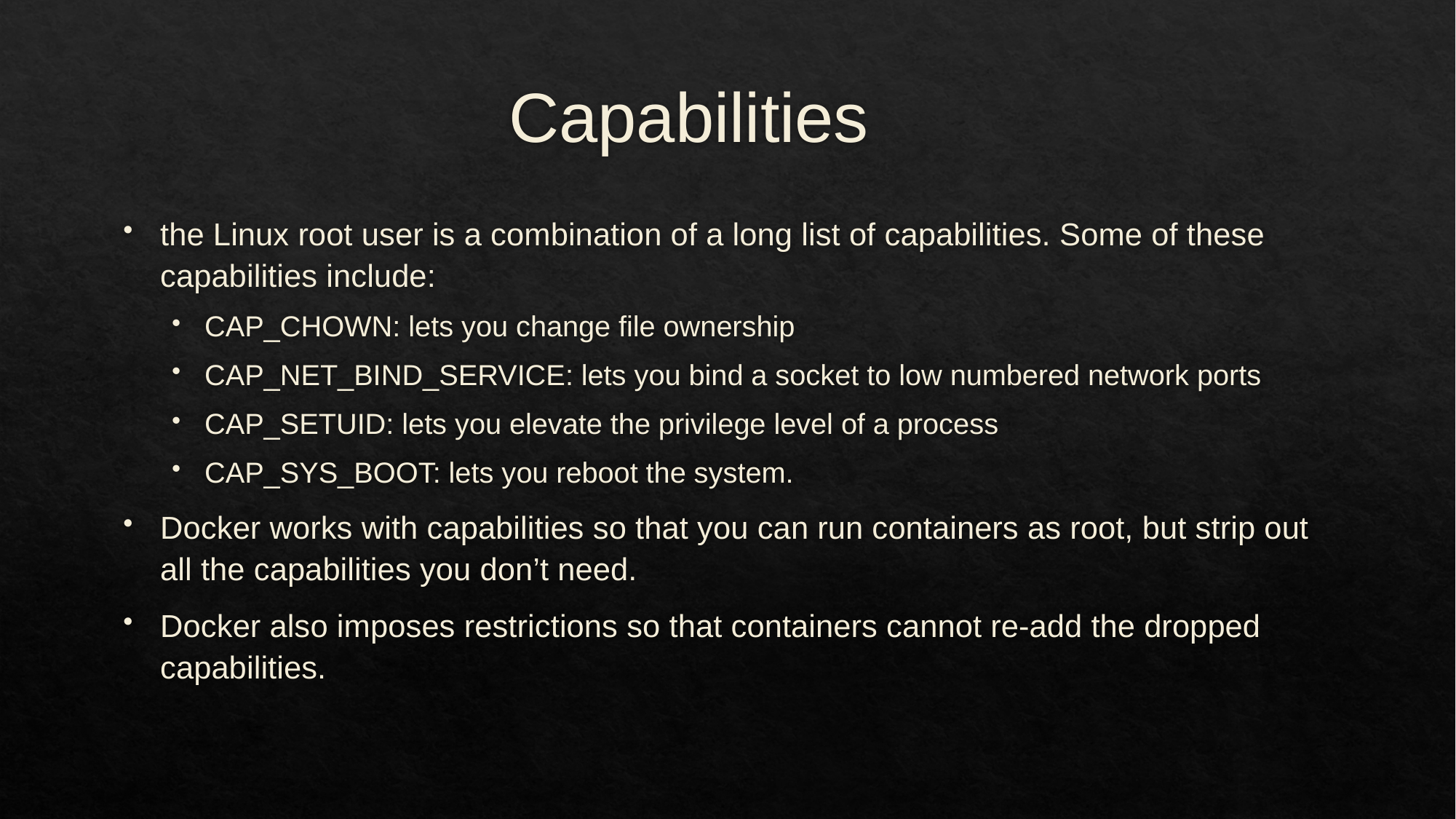

# Capabilities
the Linux root user is a combination of a long list of capabilities. Some of these capabilities include:
CAP_CHOWN: lets you change file ownership
CAP_NET_BIND_SERVICE: lets you bind a socket to low numbered network ports
CAP_SETUID: lets you elevate the privilege level of a process
CAP_SYS_BOOT: lets you reboot the system.
Docker works with capabilities so that you can run containers as root, but strip out all the capabilities you don’t need.
Docker also imposes restrictions so that containers cannot re-add the dropped capabilities.